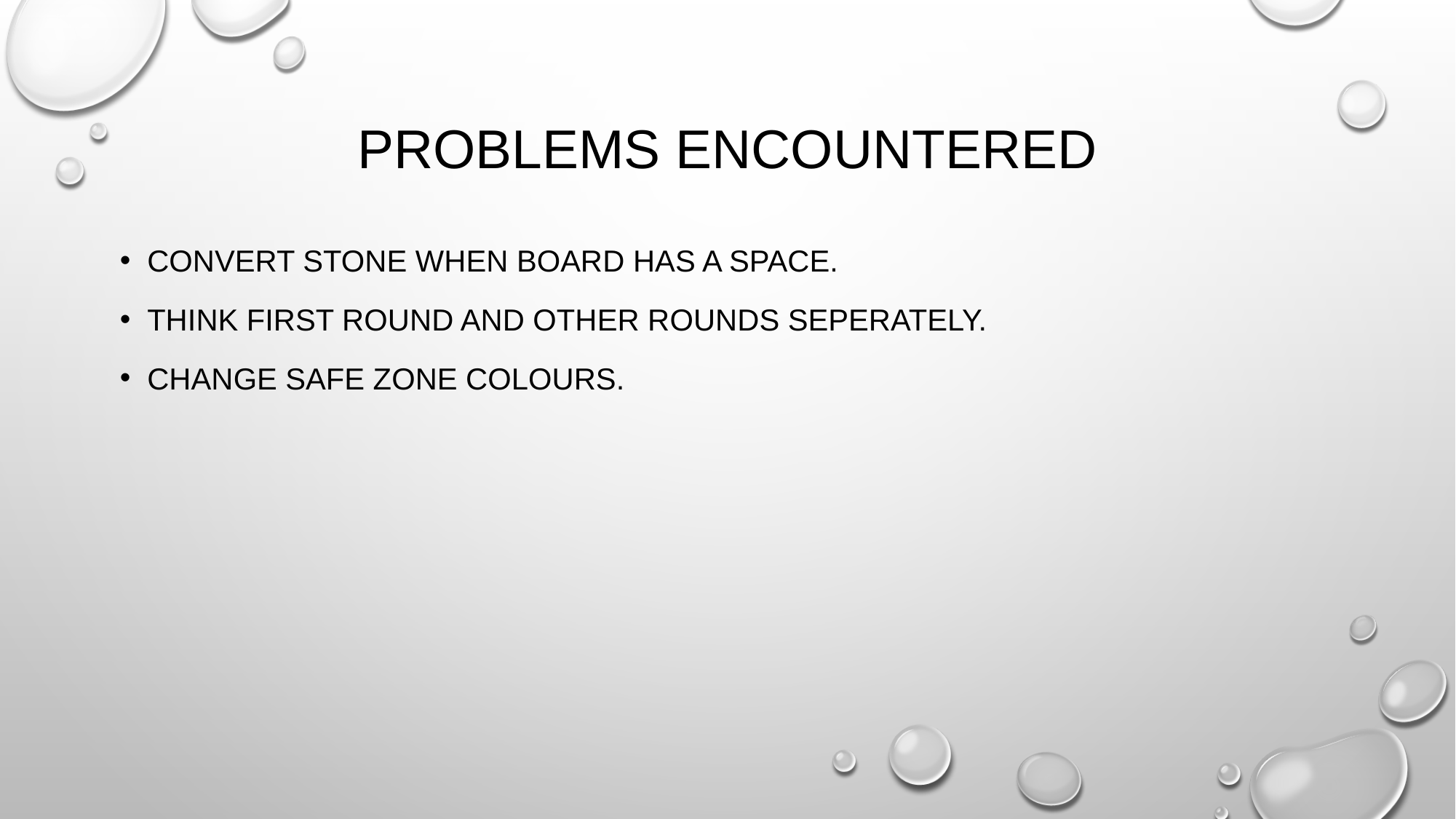

# Problems encountered
Convert stone when board has a space.
Thınk fırst round and other rounds seperately.
Change Safe zone colours.